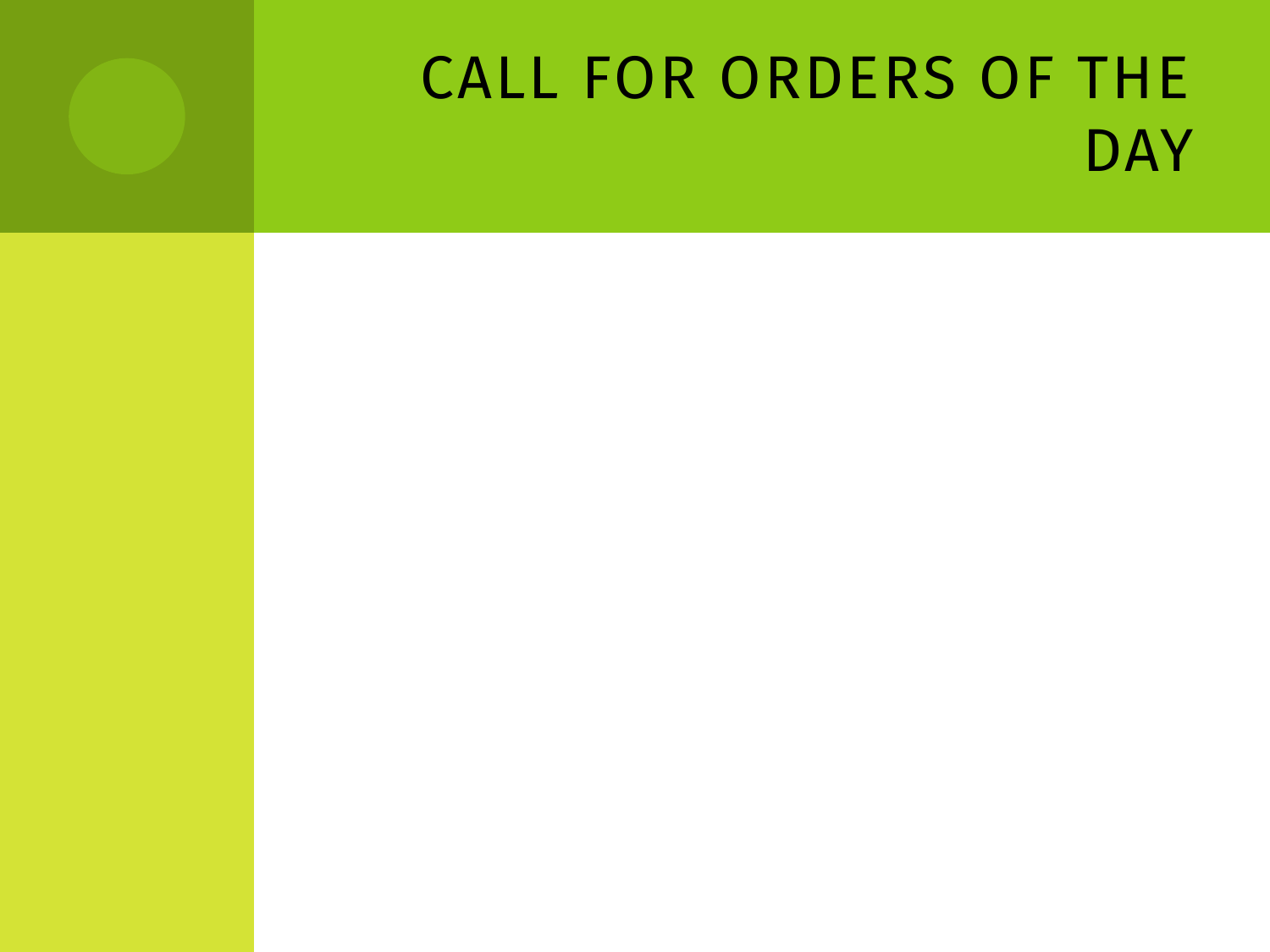

# Call for Orders of the Day